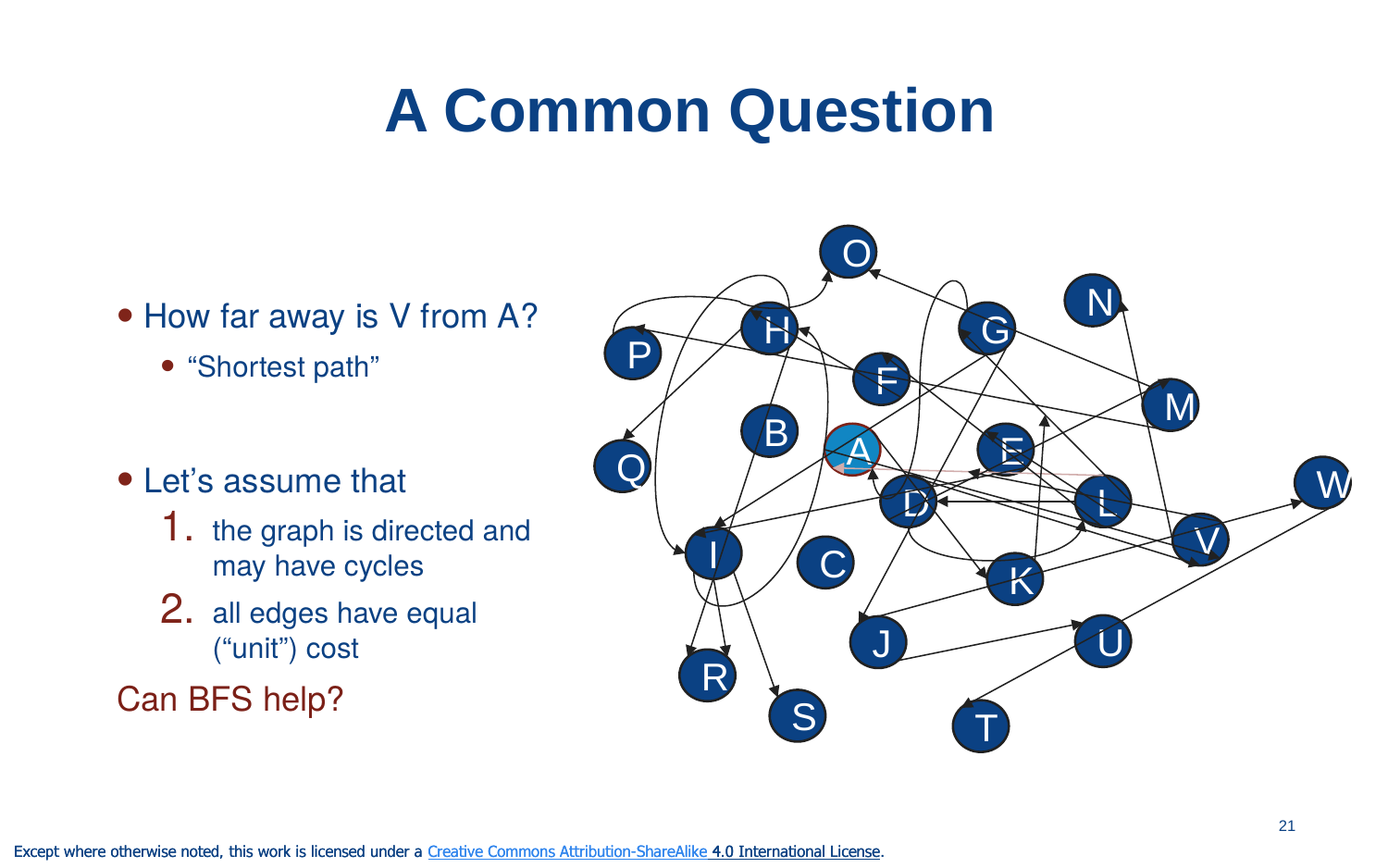

# A Common Question
How far away is V from A?
“Shortest path”

Let’s assume that
the graph is directed and may have cycles
all edges have equal (“unit”) cost
Can BFS help?
O
N
H
G
P
F
M
B
A
E
Q
W
D
L
V
I
C
K
U
J
R
S
T
21